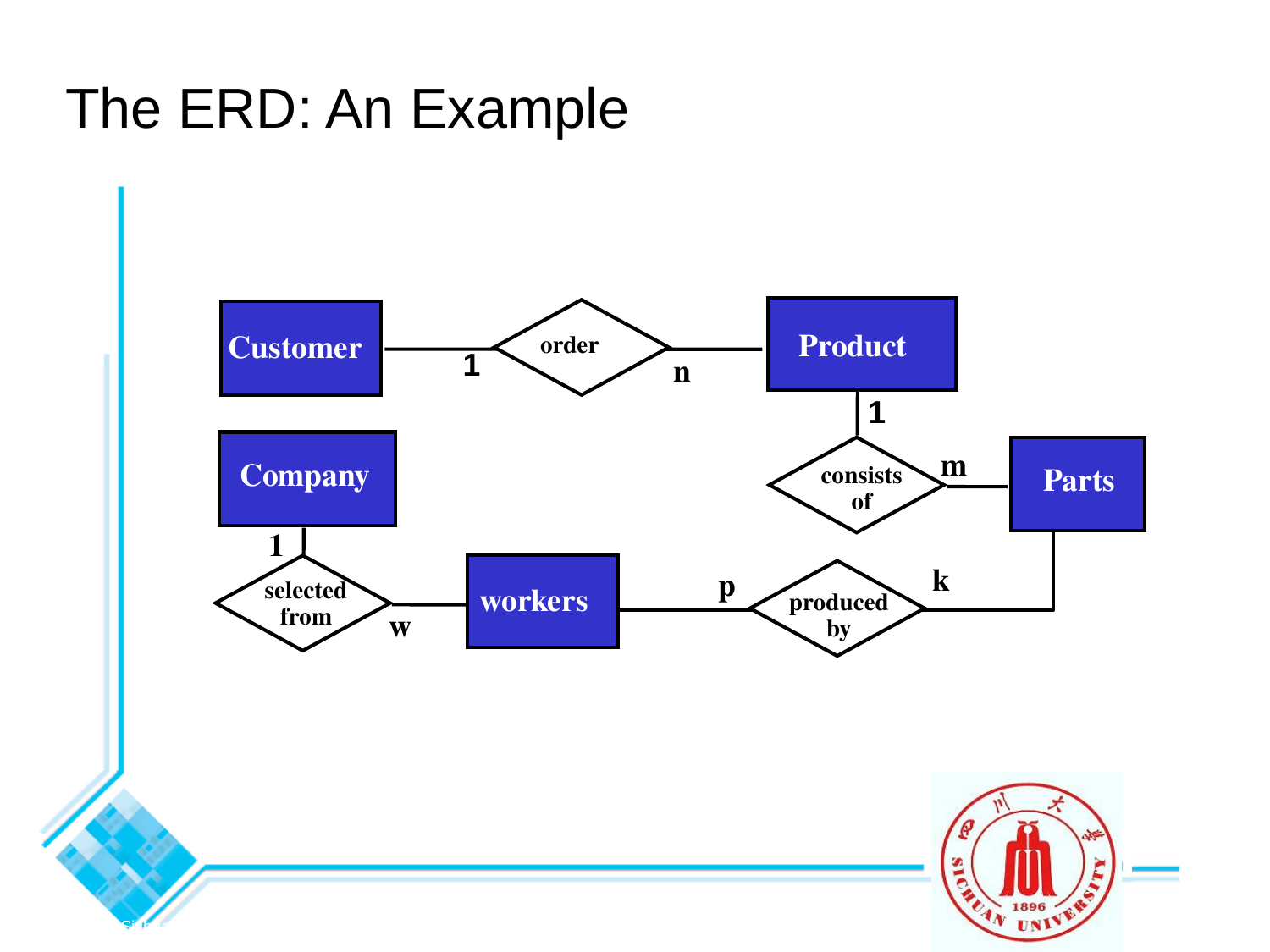

The ERD: An Example

Product
Customer
order
1
n

1

m
Company
consists
of
Parts

1

k

p
selected
from
workers
produced
by
w

© 2010 Sichuan University All rights reserved.  |  Confidential
50